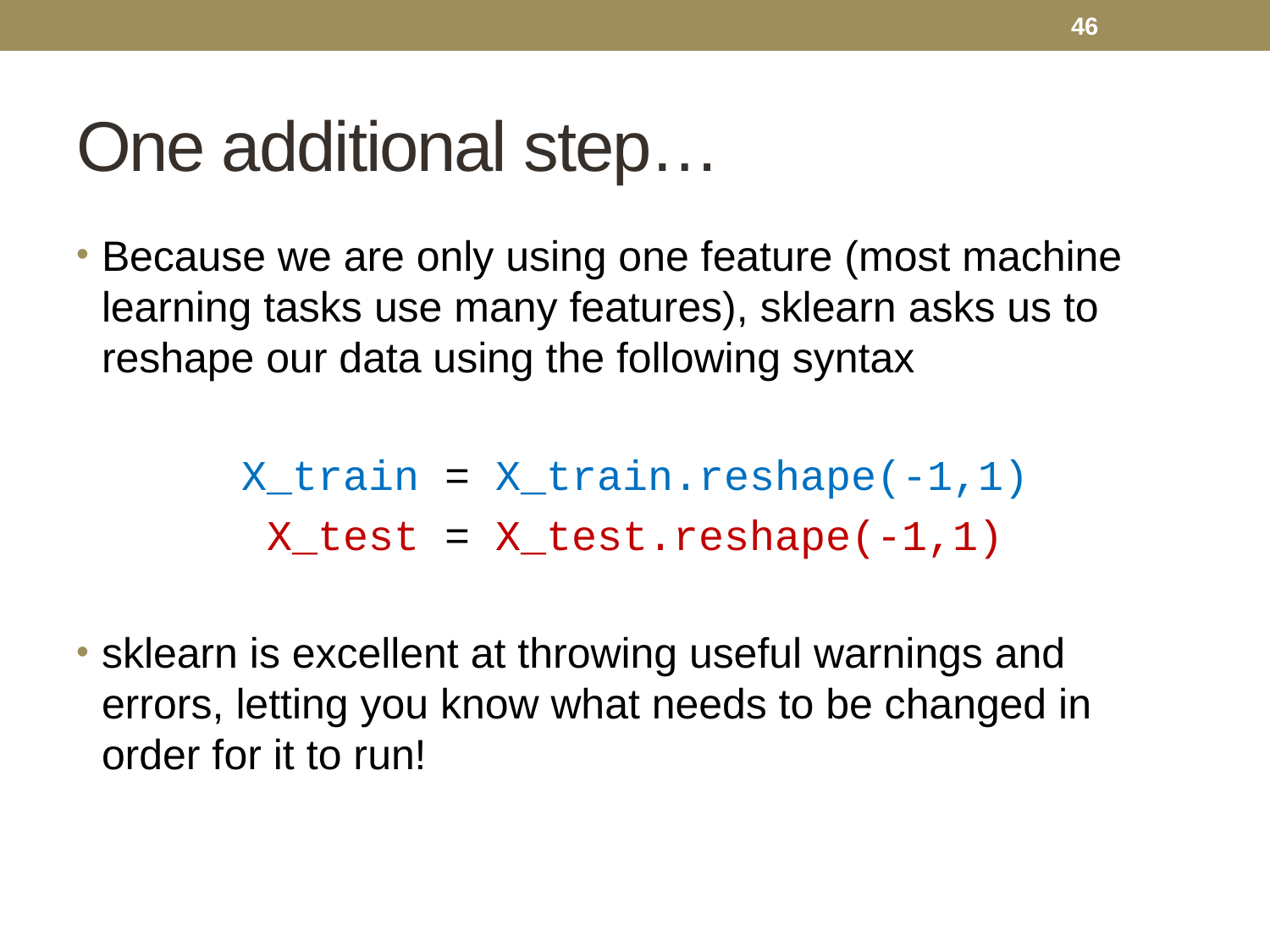

46
# One additional step…
Because we are only using one feature (most machine learning tasks use many features), sklearn asks us to reshape our data using the following syntax

X_train = X_train.reshape(-1,1)
X_test = X_test.reshape(-1,1)

sklearn is excellent at throwing useful warnings and errors, letting you know what needs to be changed in order for it to run!